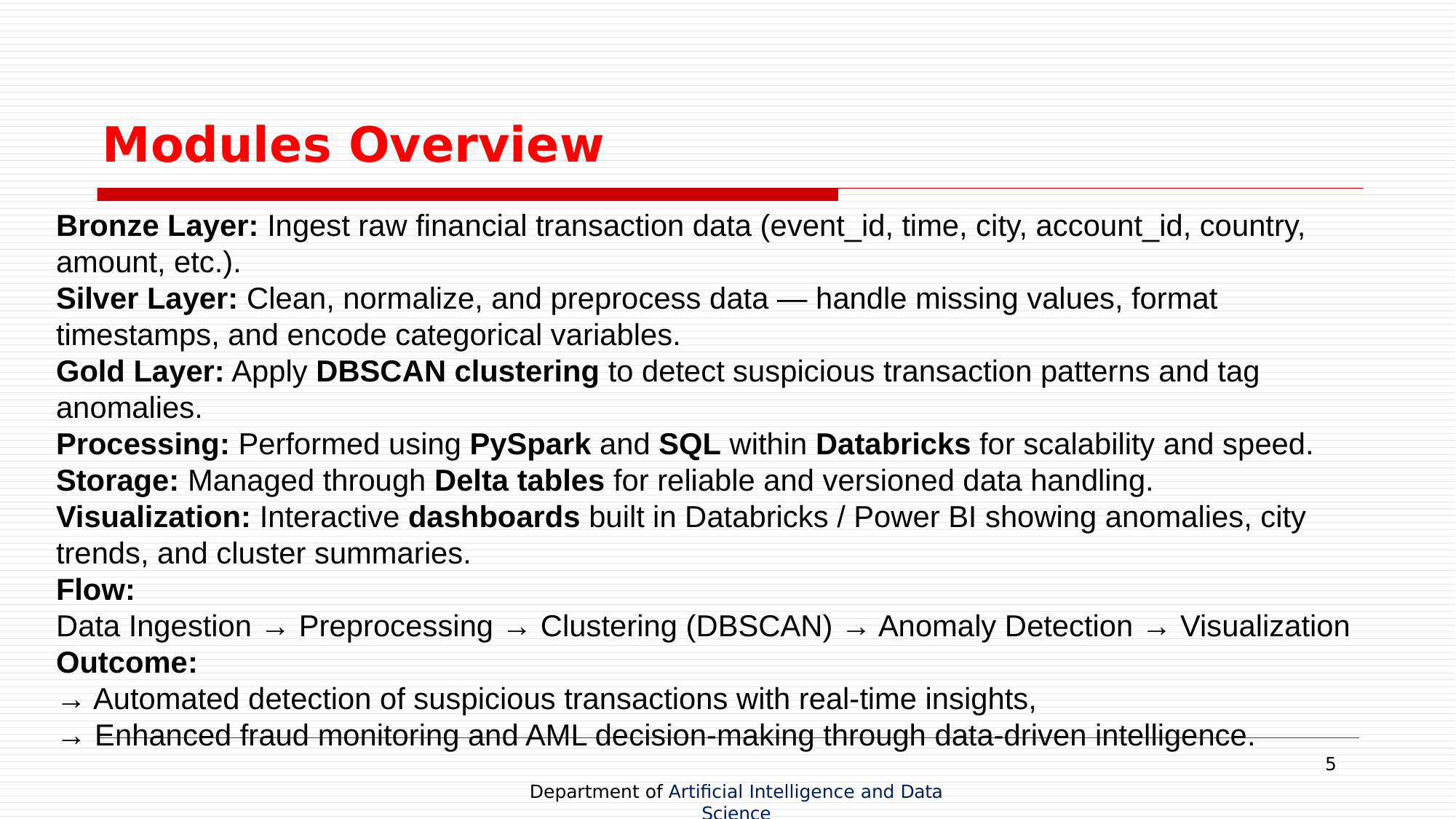

# Modules Overview
Bronze Layer: Ingest raw financial transaction data (event_id, time, city, account_id, country, amount, etc.).
Silver Layer: Clean, normalize, and preprocess data — handle missing values, format timestamps, and encode categorical variables.
Gold Layer: Apply DBSCAN clustering to detect suspicious transaction patterns and tag anomalies.
Processing: Performed using PySpark and SQL within Databricks for scalability and speed.
Storage: Managed through Delta tables for reliable and versioned data handling.
Visualization: Interactive dashboards built in Databricks / Power BI showing anomalies, city trends, and cluster summaries.
Flow:
Data Ingestion → Preprocessing → Clustering (DBSCAN) → Anomaly Detection → Visualization
Outcome:
→ Automated detection of suspicious transactions with real-time insights,
→ Enhanced fraud monitoring and AML decision-making through data-driven intelligence.

Department of Artificial Intelligence and Data
Science
5